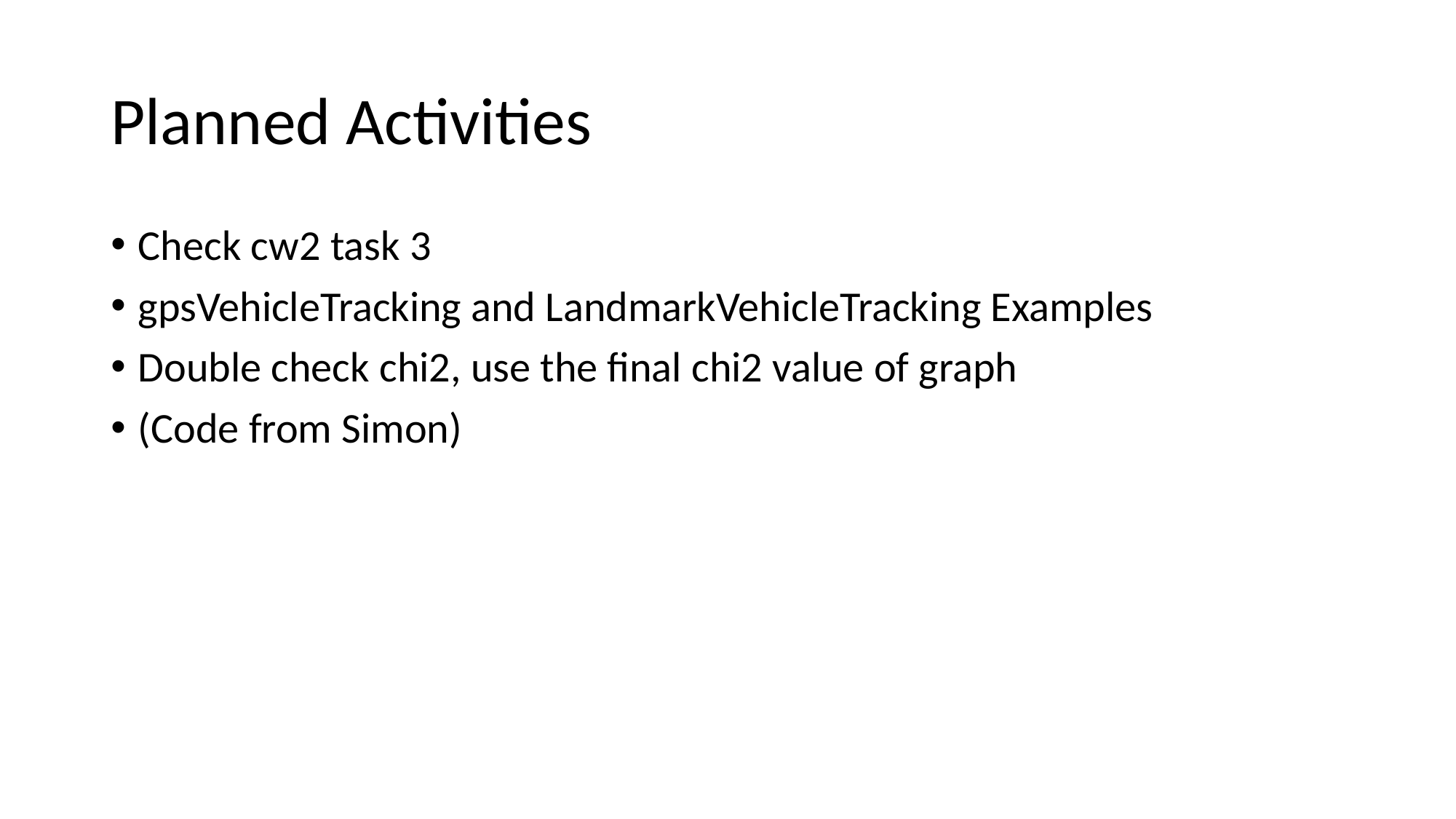

# Planned Activities
Check cw2 task 3
gpsVehicleTracking and LandmarkVehicleTracking Examples
Double check chi2, use the final chi2 value of graph
(Code from Simon)